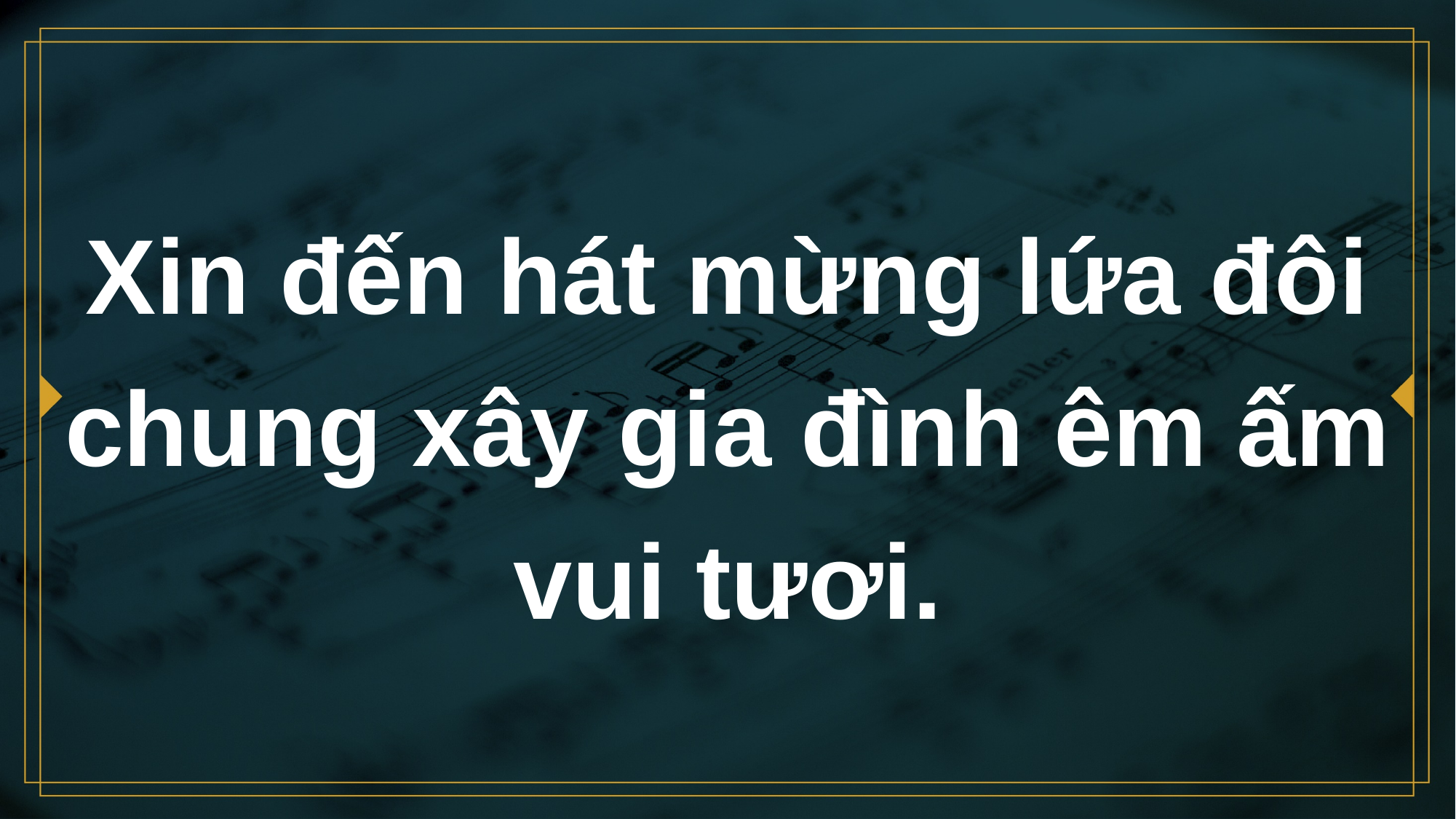

# Xin đến hát mừng lứa đôi chung xây gia đình êm ấm vui tươi.